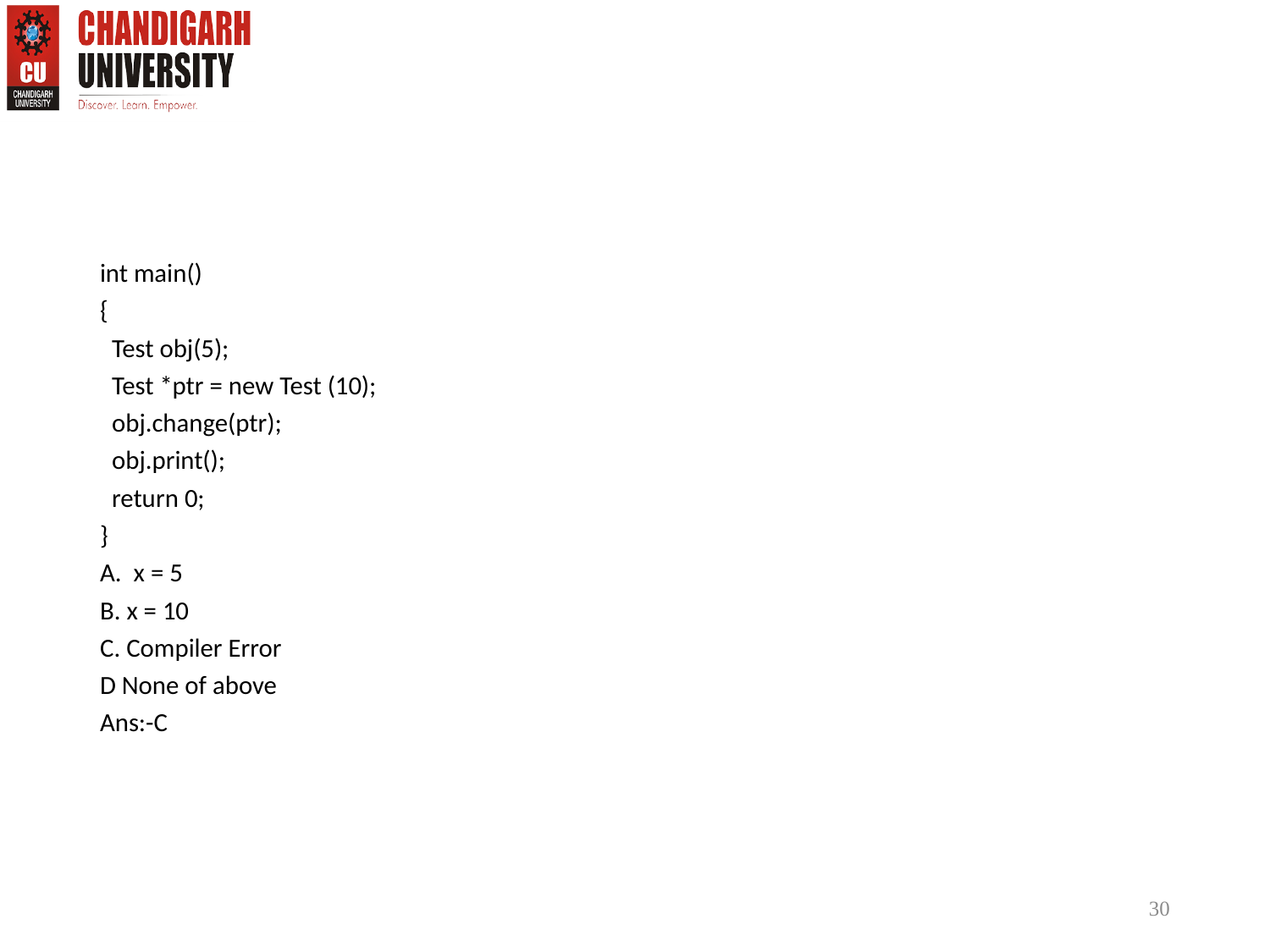

int main()
{
  Test obj(5);
  Test *ptr = new Test (10);
  obj.change(ptr);
  obj.print();
  return 0;
}
A.  x = 5
B. x = 10
C. Compiler Error
D None of above
Ans:-C

30